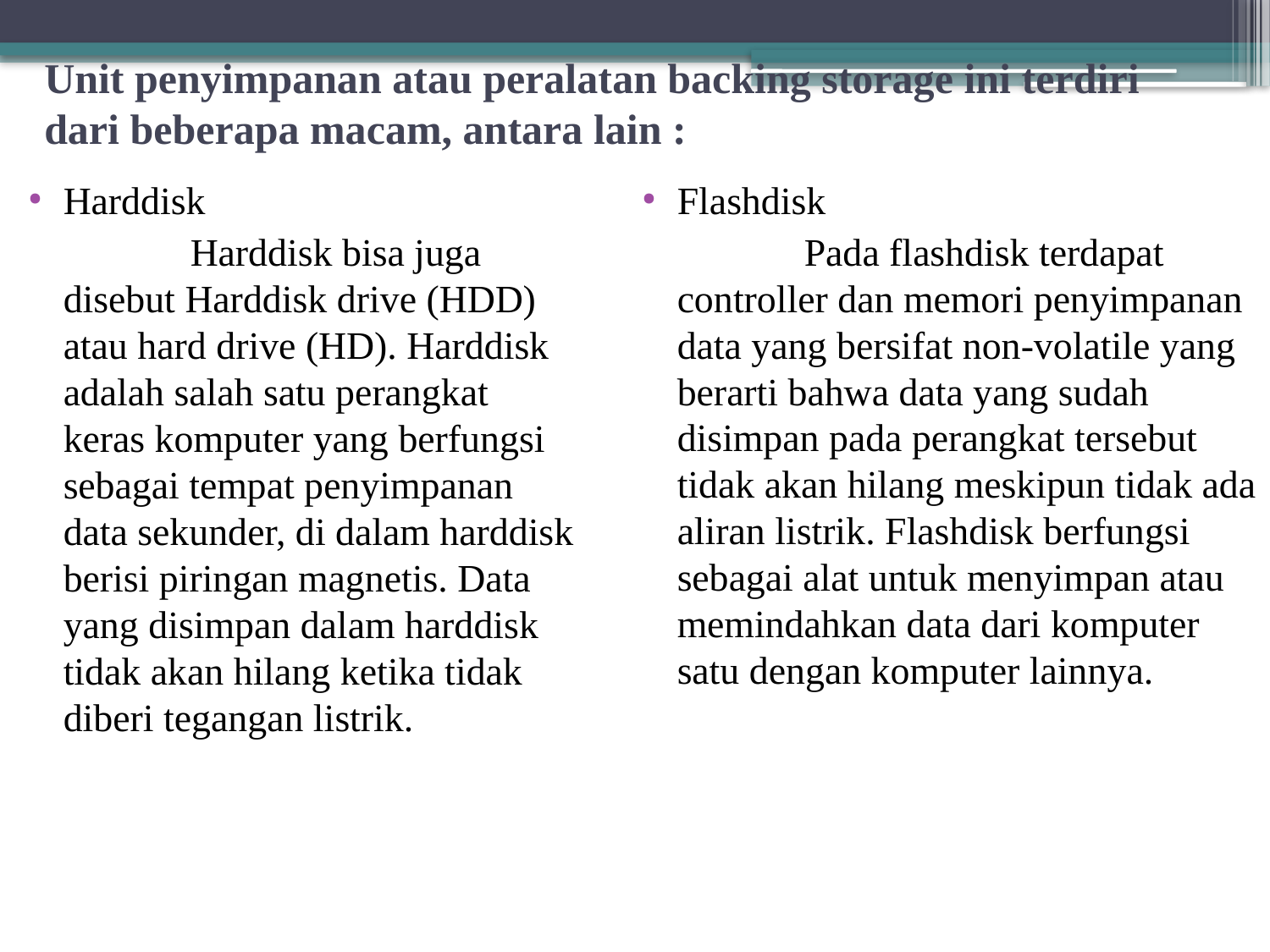

# Unit penyimpanan atau peralatan backing storage ini terdiri dari beberapa macam, antara lain :
Harddisk
		Harddisk bisa juga disebut Harddisk drive (HDD) atau hard drive (HD). Harddisk adalah salah satu perangkat keras komputer yang berfungsi sebagai tempat penyimpanan data sekunder, di dalam harddisk berisi piringan magnetis. Data yang disimpan dalam harddisk tidak akan hilang ketika tidak diberi tegangan listrik.
Flashdisk
		Pada flashdisk terdapat controller dan memori penyimpanan data yang bersifat non-volatile yang berarti bahwa data yang sudah disimpan pada perangkat tersebut tidak akan hilang meskipun tidak ada aliran listrik. Flashdisk berfungsi sebagai alat untuk menyimpan atau memindahkan data dari komputer satu dengan komputer lainnya.